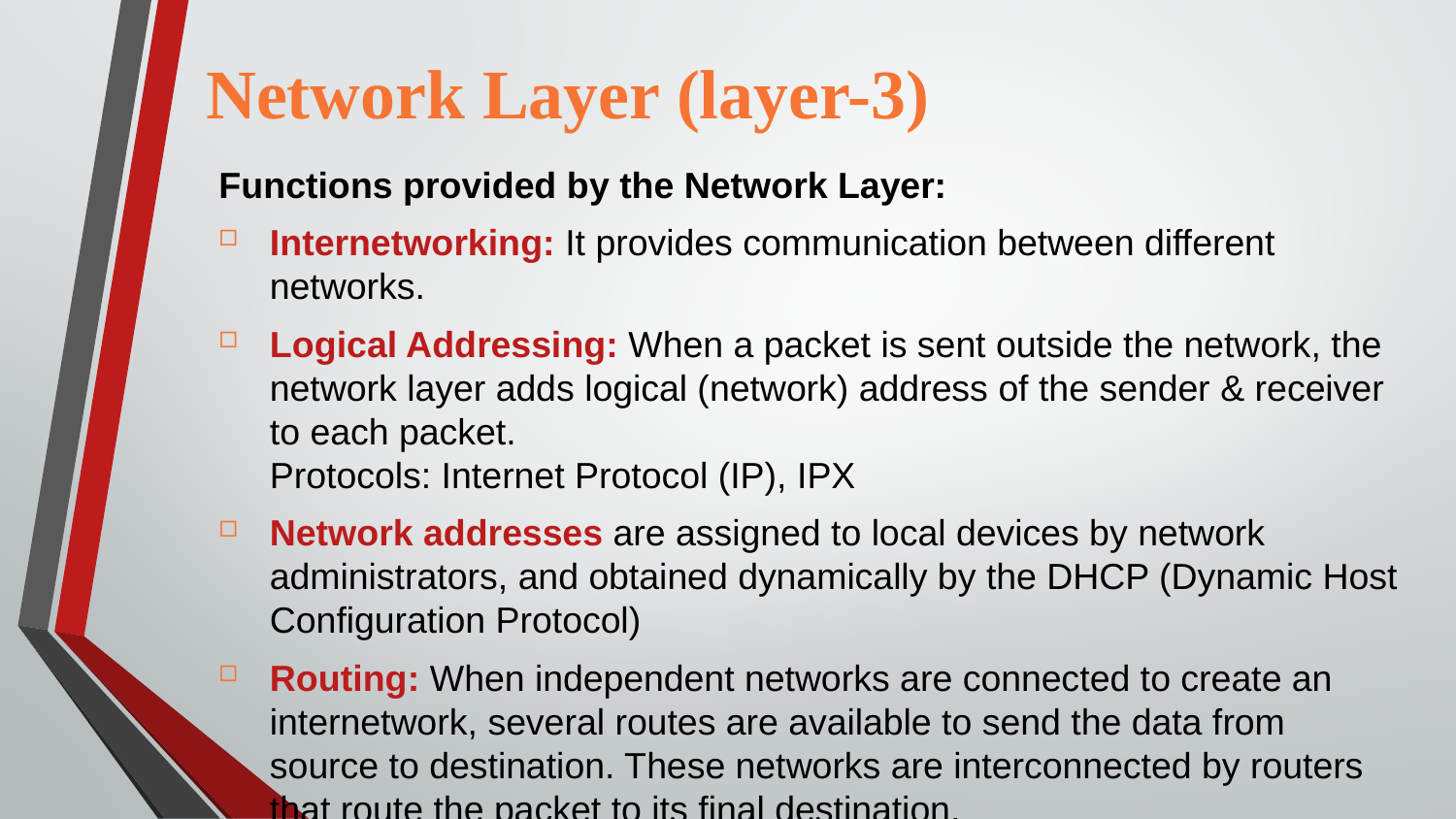

Network Layer (layer-3)
Functions provided by the Network Layer:
Internetworking: It provides communication between different networks.
Logical Addressing: When a packet is sent outside the network, the network layer adds logical (network) address of the sender & receiver to each packet.
Protocols: Internet Protocol (IP), IPX
Network addresses are assigned to local devices by network administrators, and obtained dynamically by the DHCP (Dynamic Host Configuration Protocol)
Routing: When independent networks are connected to create an internetwork, several routes are available to send the data from source to destination. These networks are interconnected by routers that route the packet to its final destination.